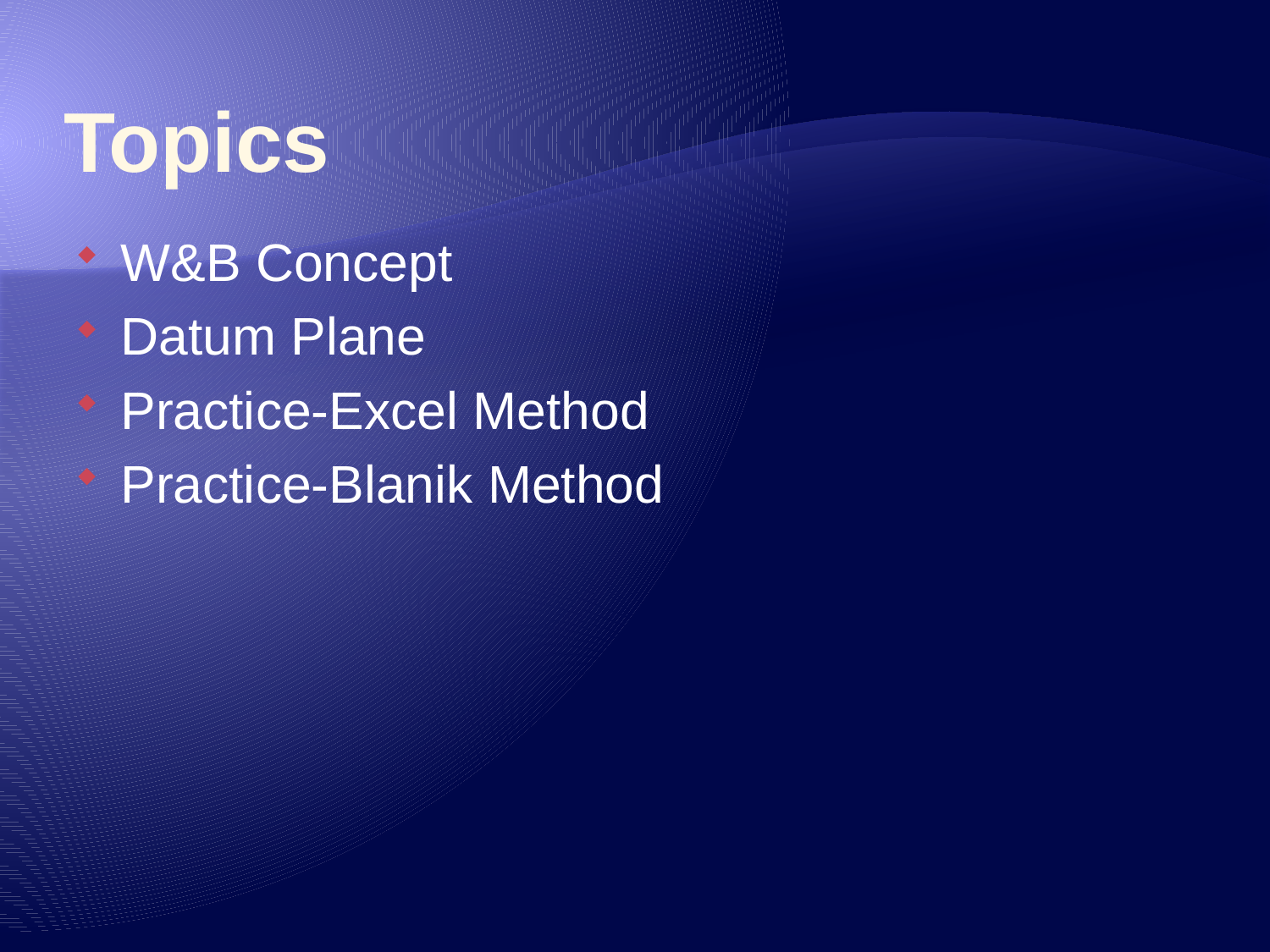

# Topics
W&B Concept
Datum Plane
Practice-Excel Method
Practice-Blanik Method